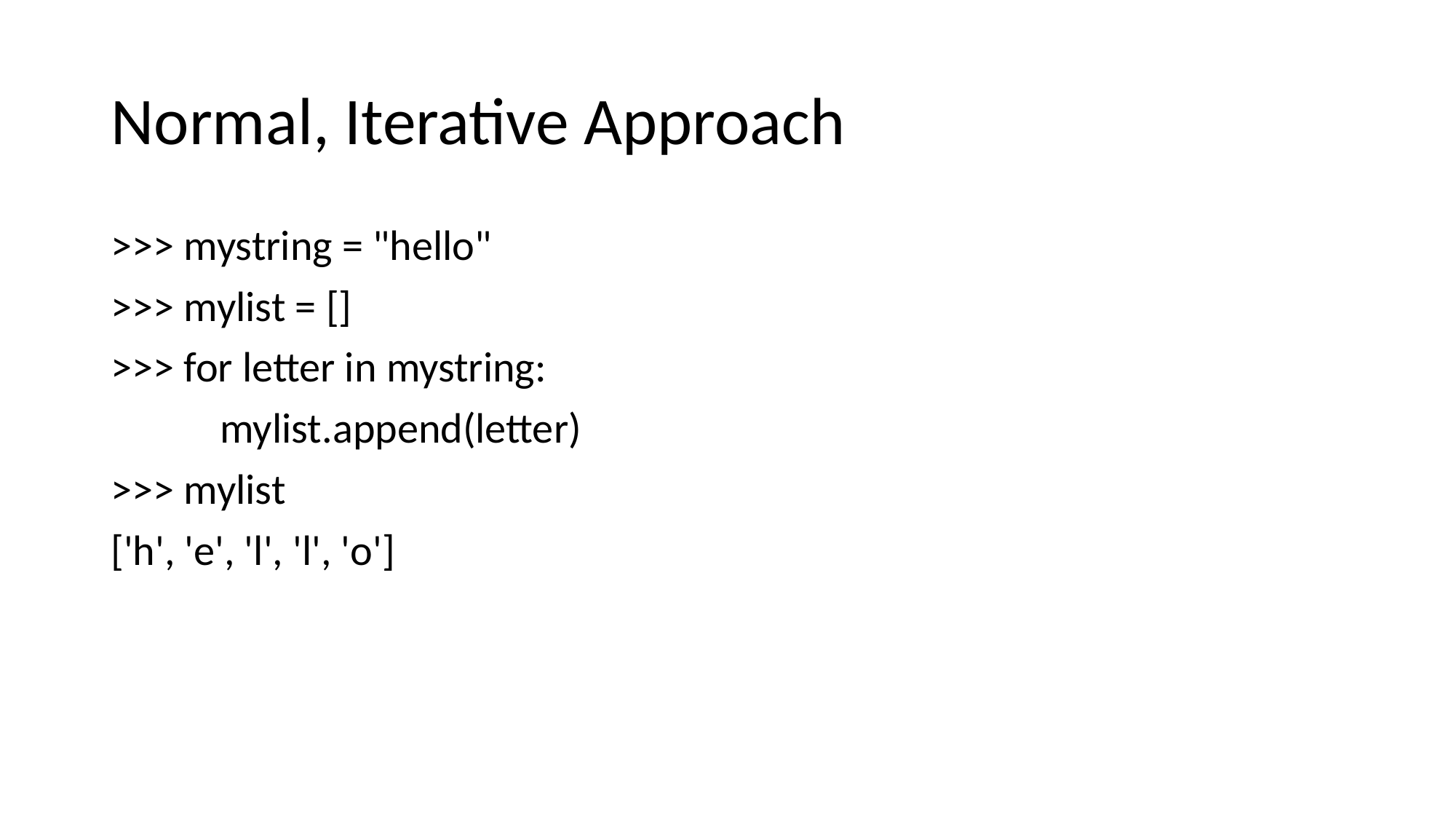

# Normal, Iterative Approach
>>> mystring = "hello"
>>> mylist = []
>>> for letter in mystring:
	mylist.append(letter)
>>> mylist
['h', 'e', 'l', 'l', 'o']